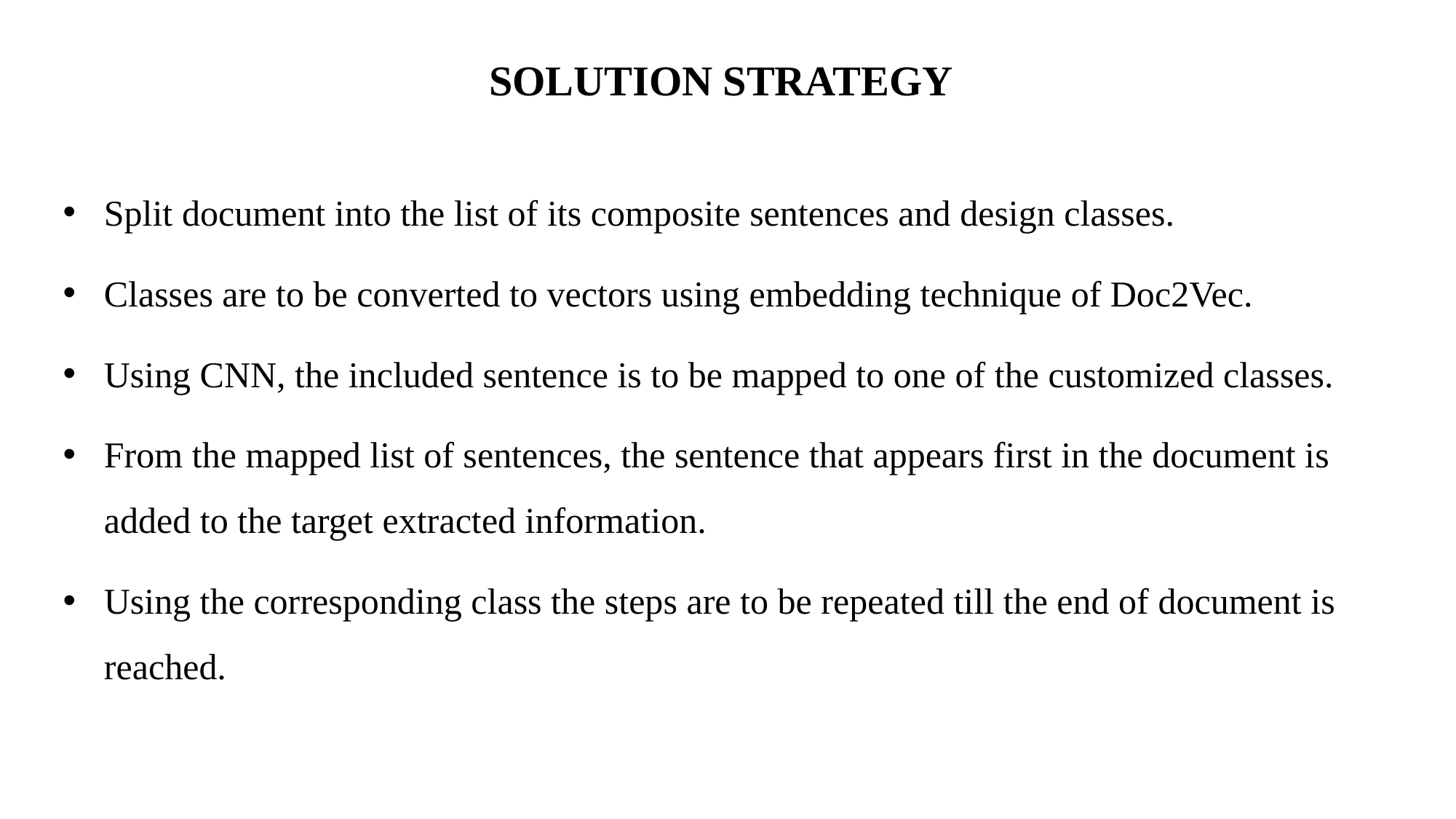

# SOLUTION STRATEGY
Split document into the list of its composite sentences and design classes.
Classes are to be converted to vectors using embedding technique of Doc2Vec.
Using CNN, the included sentence is to be mapped to one of the customized classes.
From the mapped list of sentences, the sentence that appears first in the document is added to the target extracted information.
Using the corresponding class the steps are to be repeated till the end of document is reached.